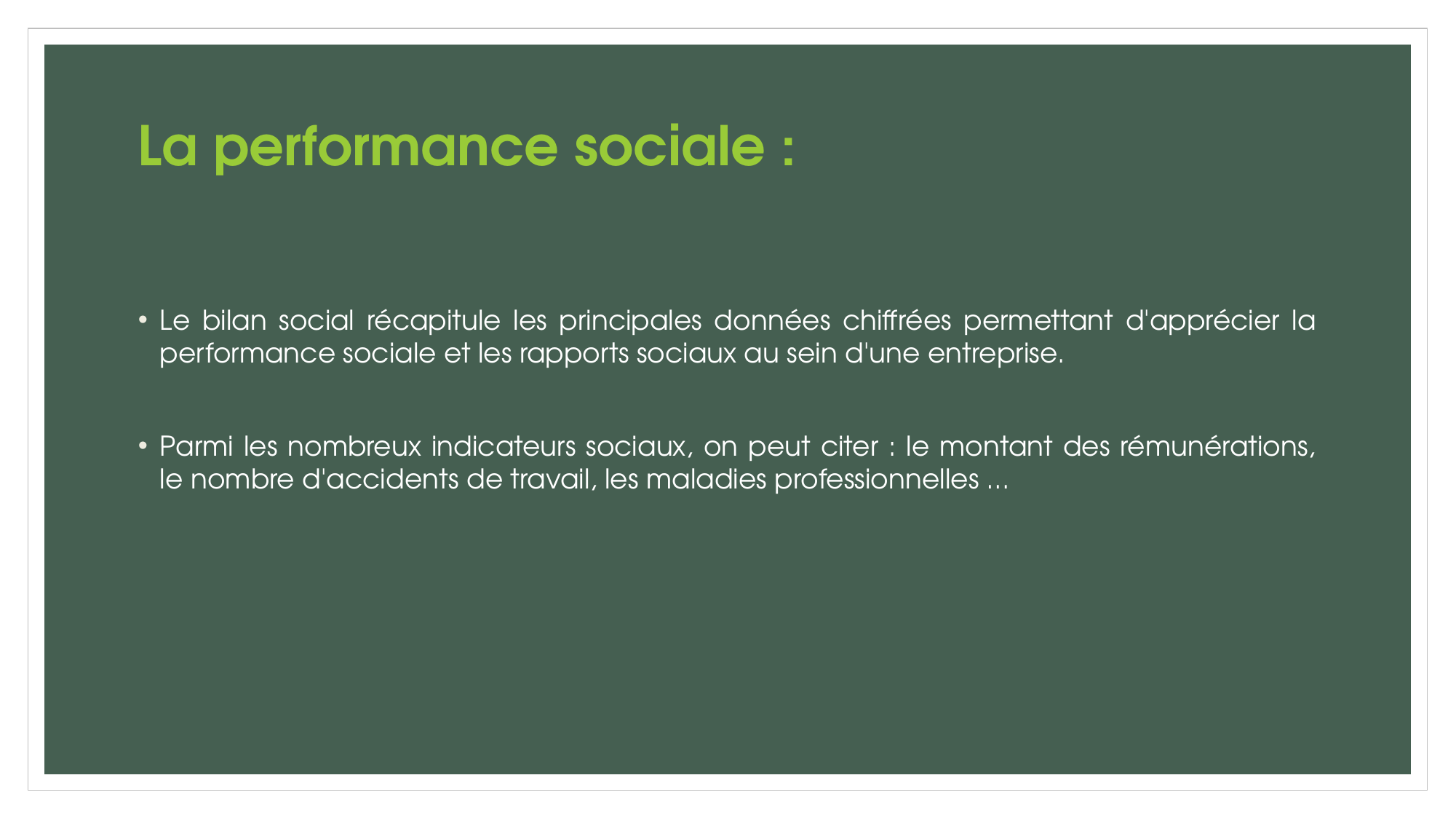

La performance sociale :

Le bilan social récapitule les principales données chiffrées permettant d'apprécier la performance sociale et les rapports sociaux au sein d'une entreprise.

Parmi les nombreux indicateurs sociaux, on peut citer : le montant des rémunérations, le nombre d'accidents de travail, les maladies professionnelles …